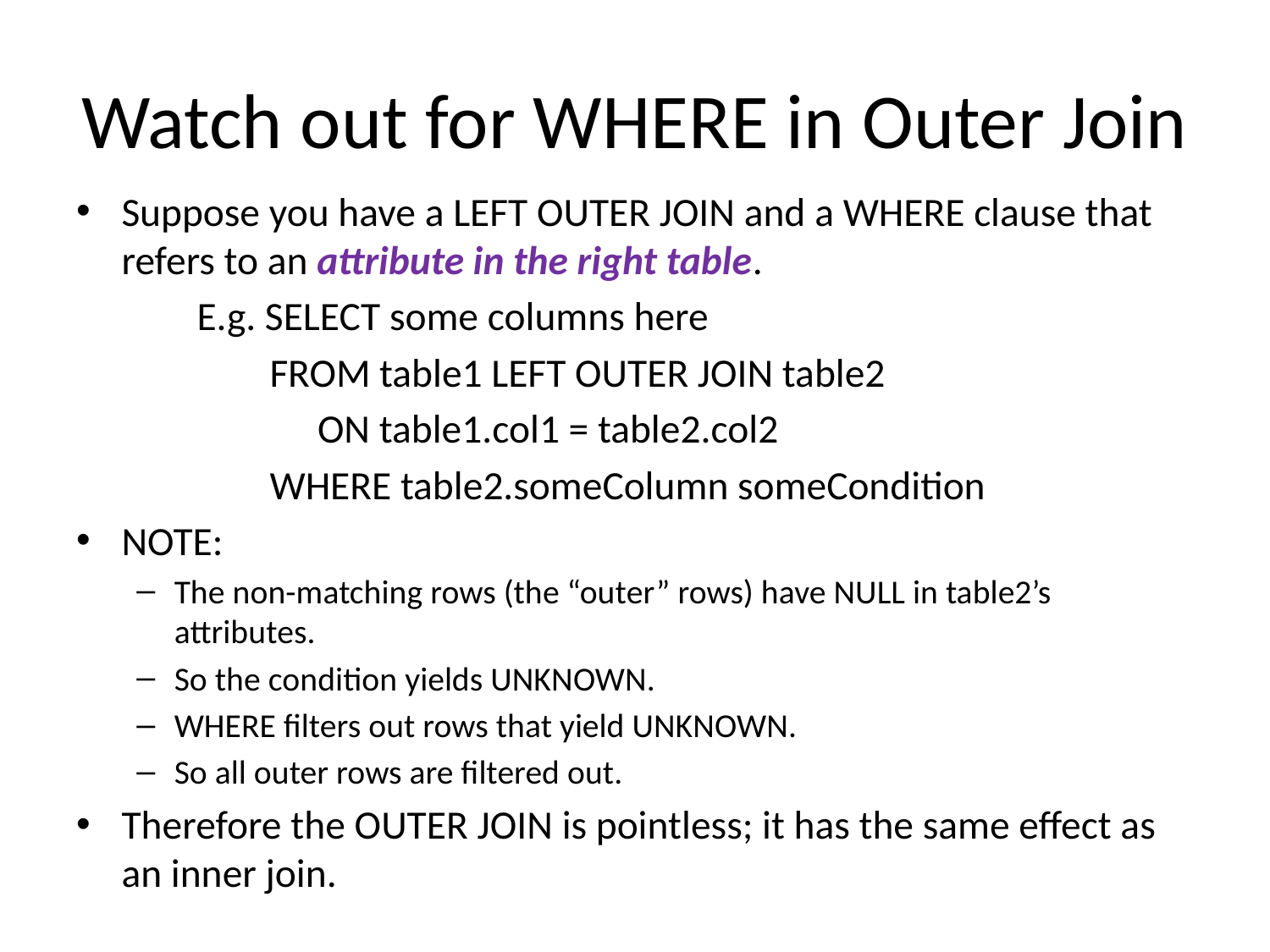

# Watch out for WHERE in Outer Join
Suppose you have a LEFT OUTER JOIN and a WHERE clause that refers to an attribute in the right table.
	E.g. SELECT some columns here
	        FROM table1 LEFT OUTER JOIN table2
		ON table1.col1 = table2.col2
	        WHERE table2.someColumn someCondition
NOTE:
The non-matching rows (the “outer” rows) have NULL in table2’s attributes.
So the condition yields UNKNOWN.
WHERE filters out rows that yield UNKNOWN.
So all outer rows are filtered out.
Therefore the OUTER JOIN is pointless; it has the same effect as an inner join.